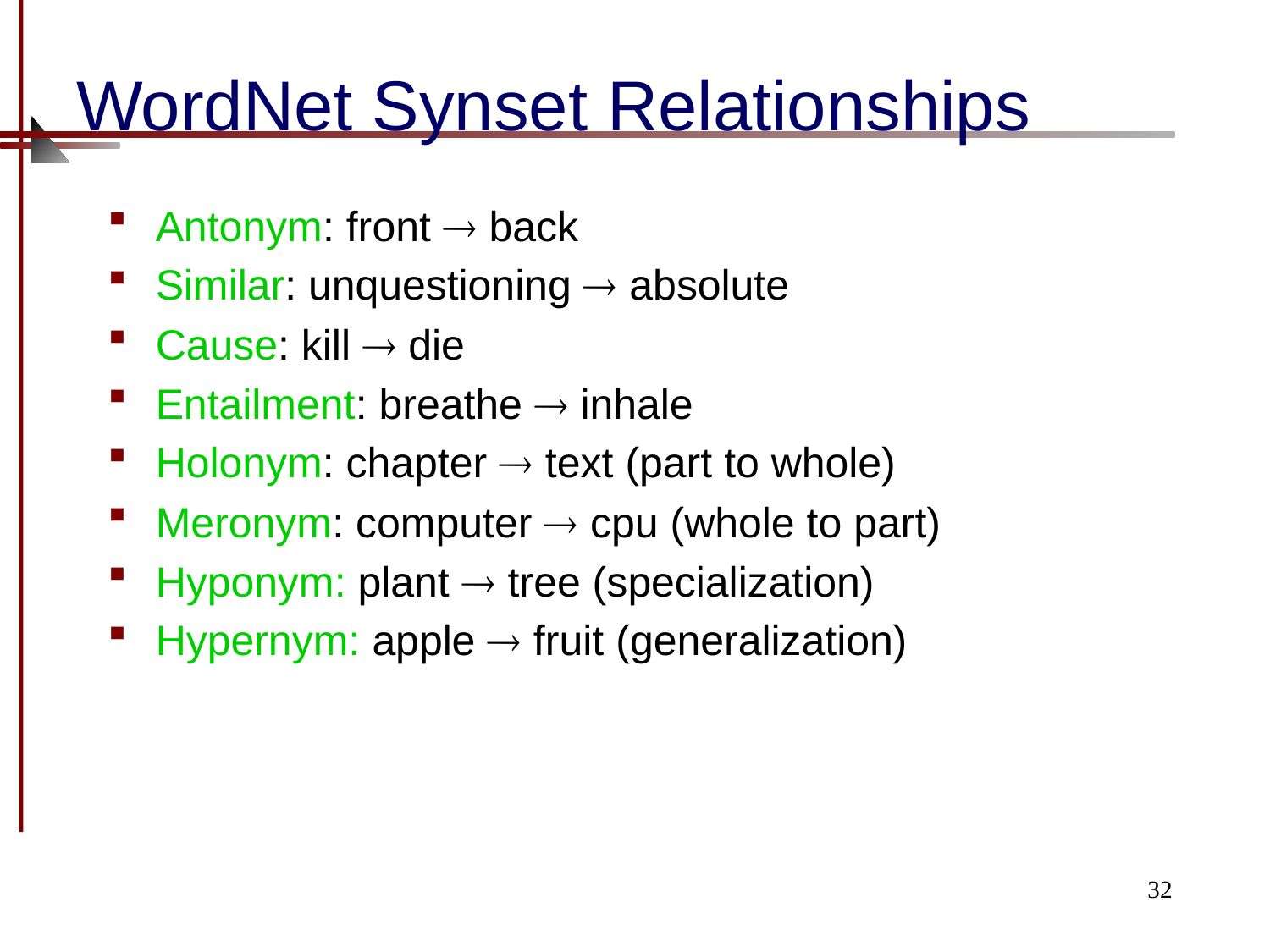

# WordNet Synset Relationships
Antonym: front → back
Similar: unquestioning → absolute
Cause: kill → die
Entailment: breathe → inhale
Holonym: chapter → text (part to whole)
Meronym: computer → cpu (whole to part)
Hyponym: plant → tree (specialization)
Hypernym: apple → fruit (generalization)
32